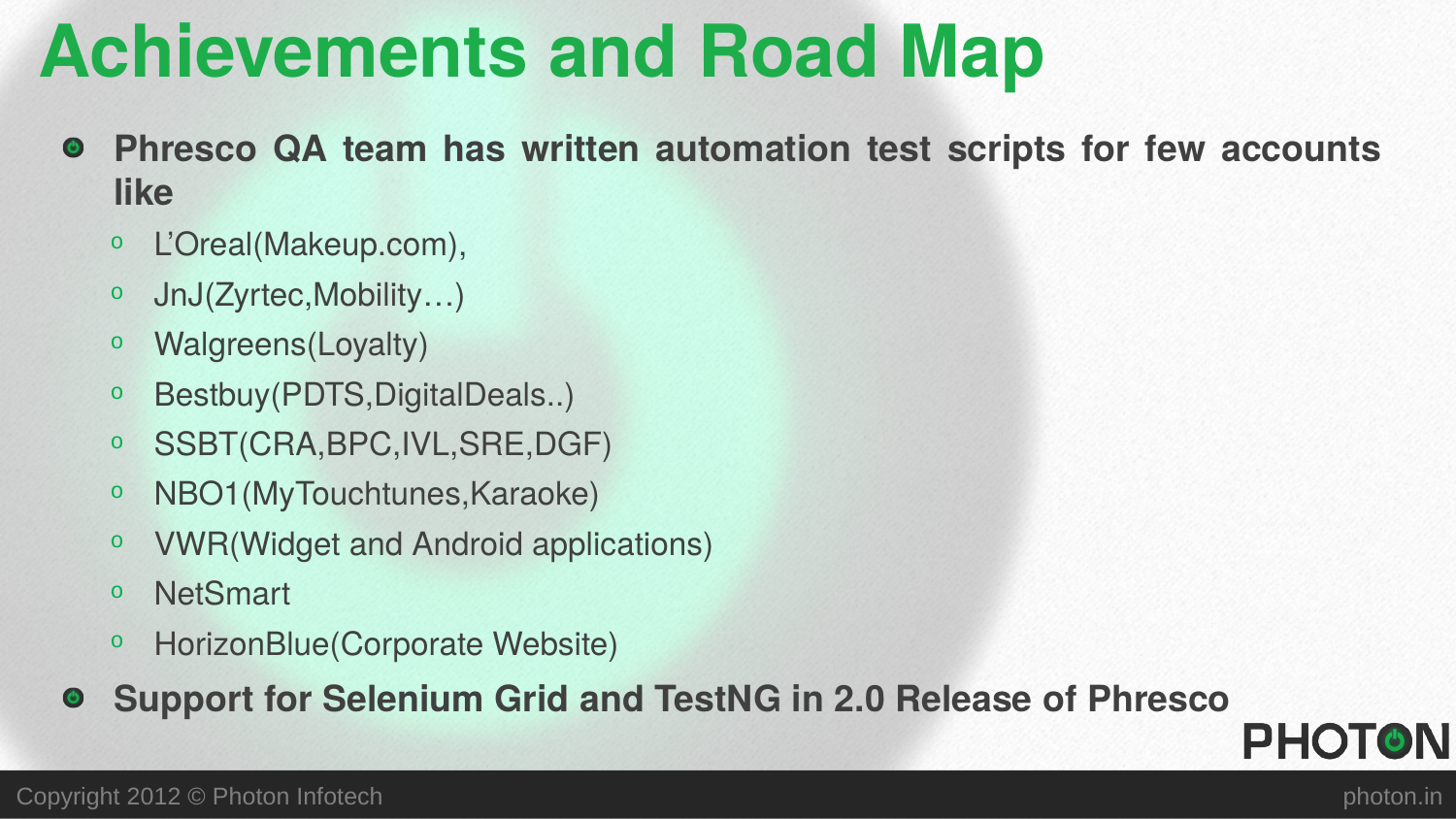

# Achievements and Road Map
Phresco QA team has written automation test scripts for few accounts like
L’Oreal(Makeup.com),
JnJ(Zyrtec,Mobility…)
Walgreens(Loyalty)
Bestbuy(PDTS,DigitalDeals..)
SSBT(CRA,BPC,IVL,SRE,DGF)
NBO1(MyTouchtunes,Karaoke)
VWR(Widget and Android applications)
NetSmart
HorizonBlue(Corporate Website)
Support for Selenium Grid and TestNG in 2.0 Release of Phresco